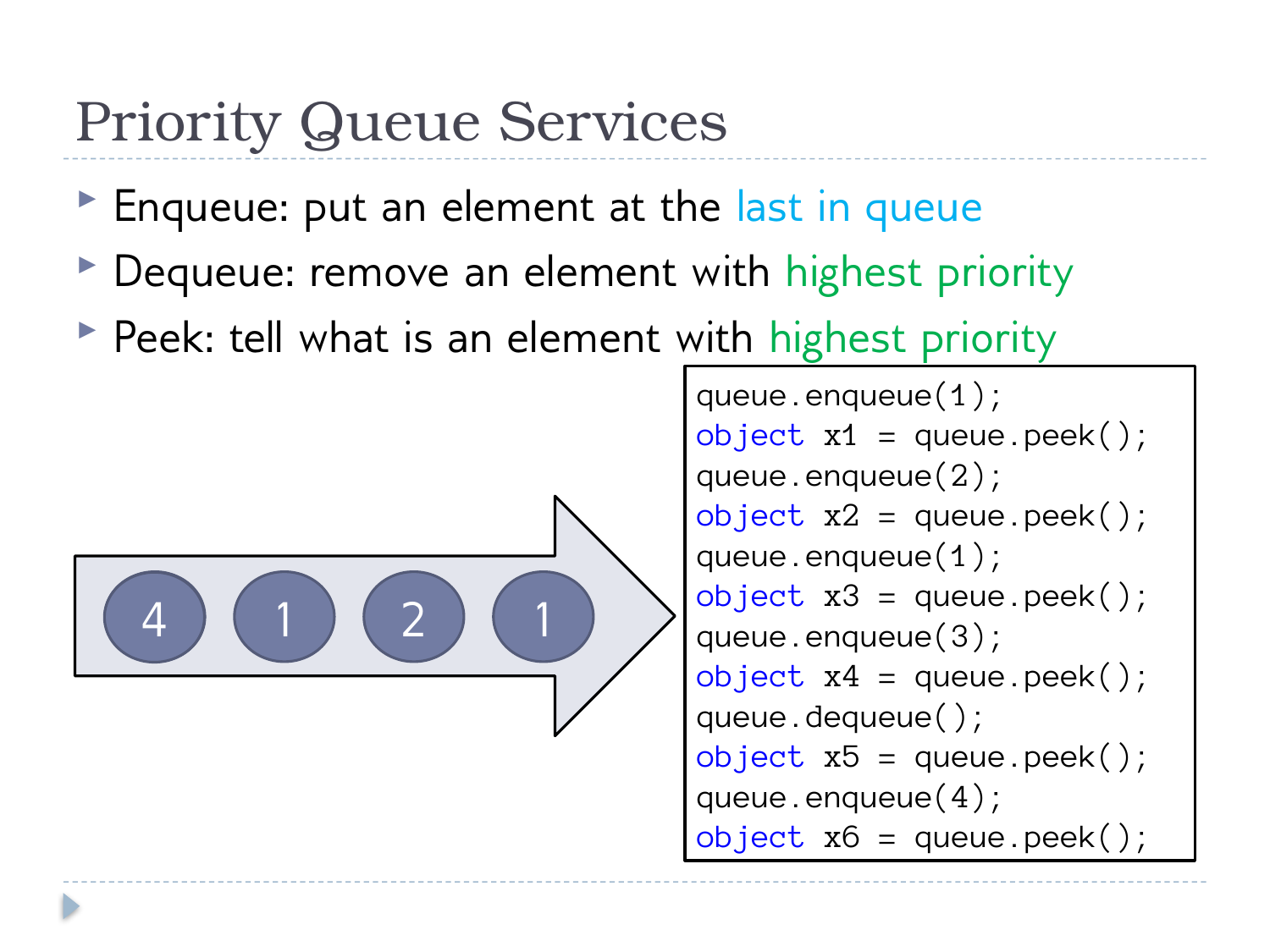

# Priority Queue Services
Enqueue: put an element at the last in queue
Dequeue: remove an element with highest priority
Peek: tell what is an element with highest priority
queue.enqueue(1);
object x1 = queue.peek();
queue.enqueue(2);
object x2 = queue.peek();
queue.enqueue(1);
object x3 = queue.peek();
queue.enqueue(3);
object x4 = queue.peek();
queue.dequeue();
object x5 = queue.peek();
queue.enqueue(4);
object x6 = queue.peek();

3
1
2
1
4